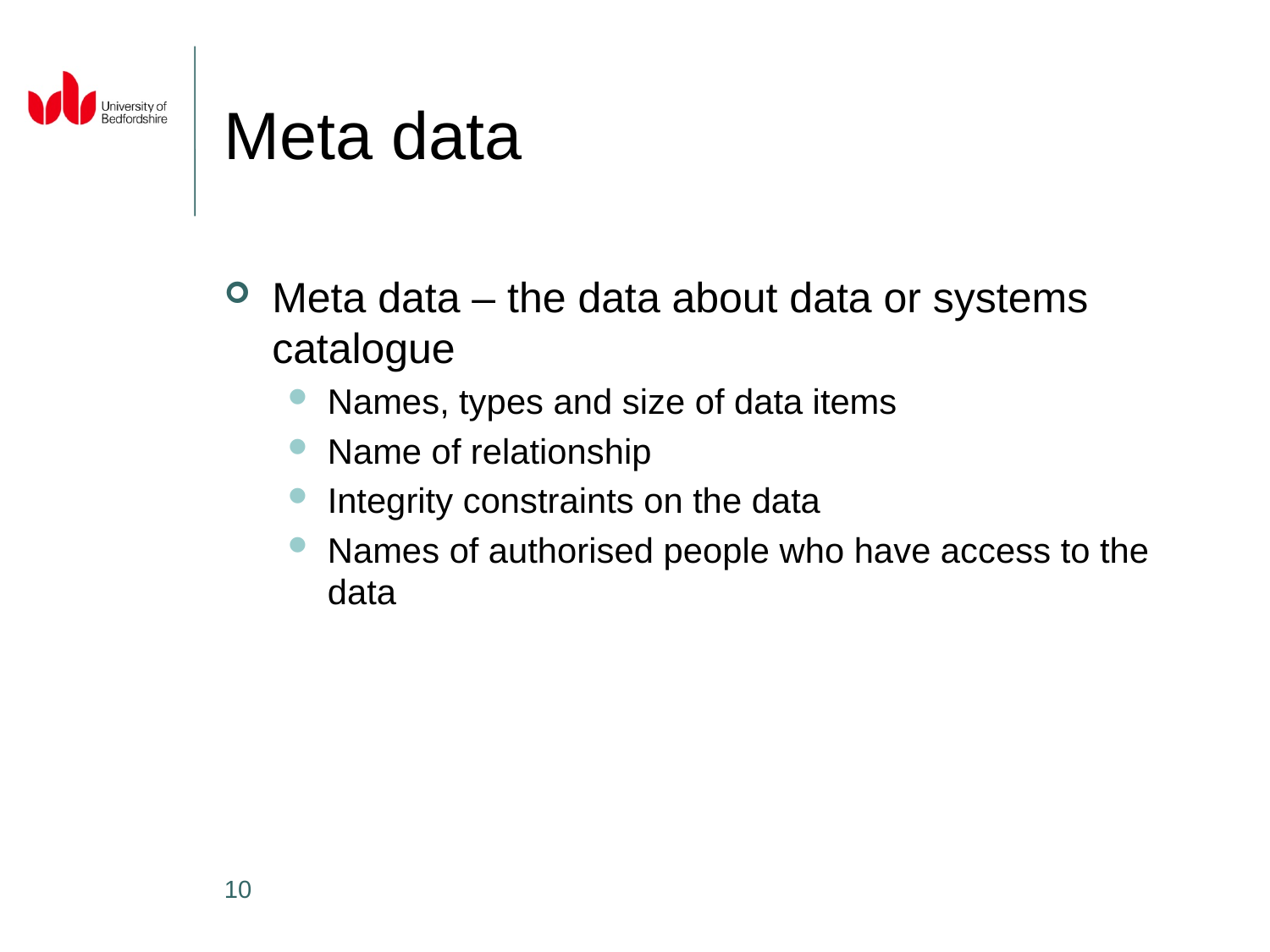

# Meta data
Meta data – the data about data or systems catalogue
Names, types and size of data items
Name of relationship
Integrity constraints on the data
Names of authorised people who have access to the data
10